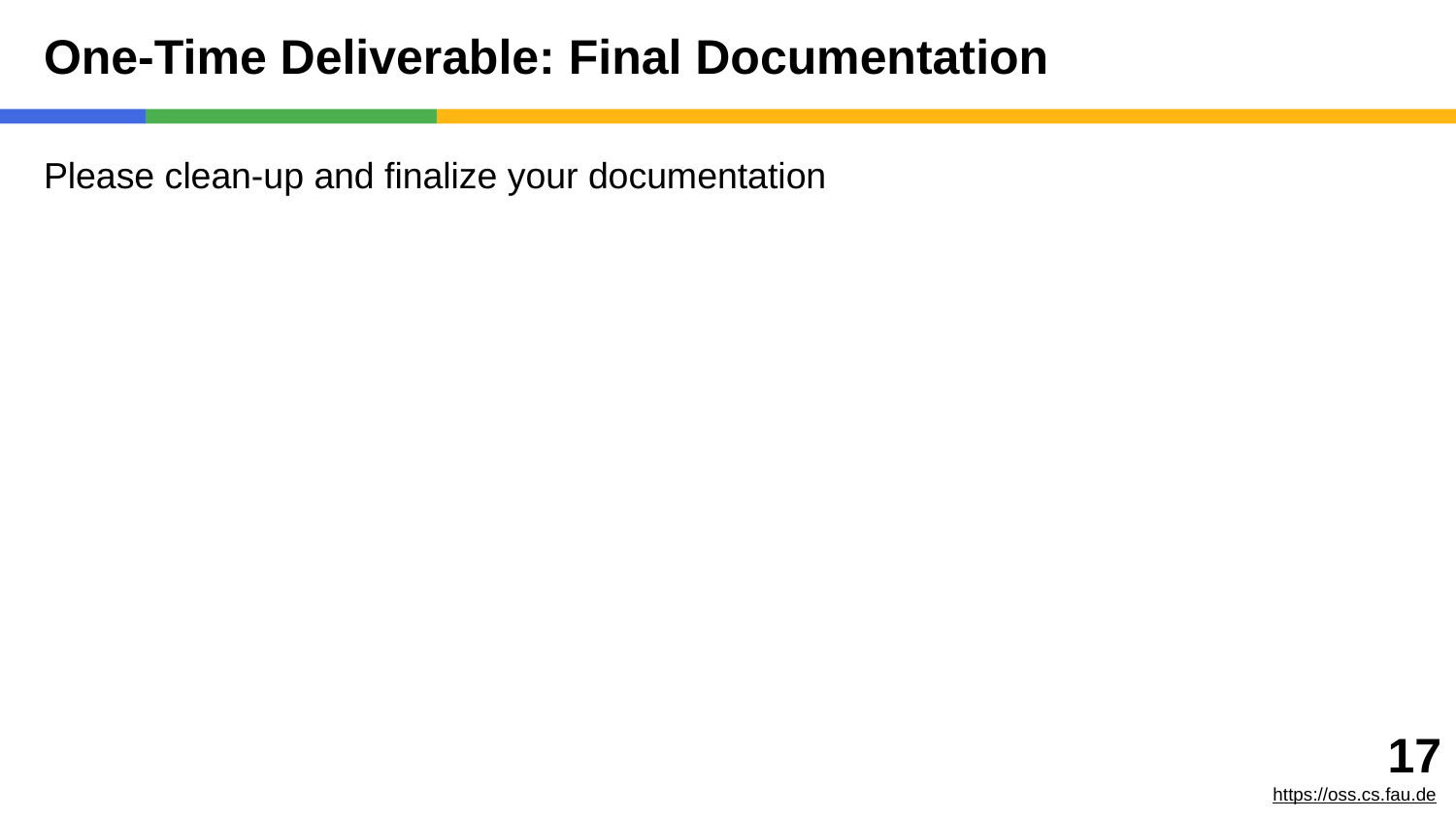

# One-Time Deliverable: Final Documentation
Please clean-up and finalize your documentation
17
https://oss.cs.fau.de